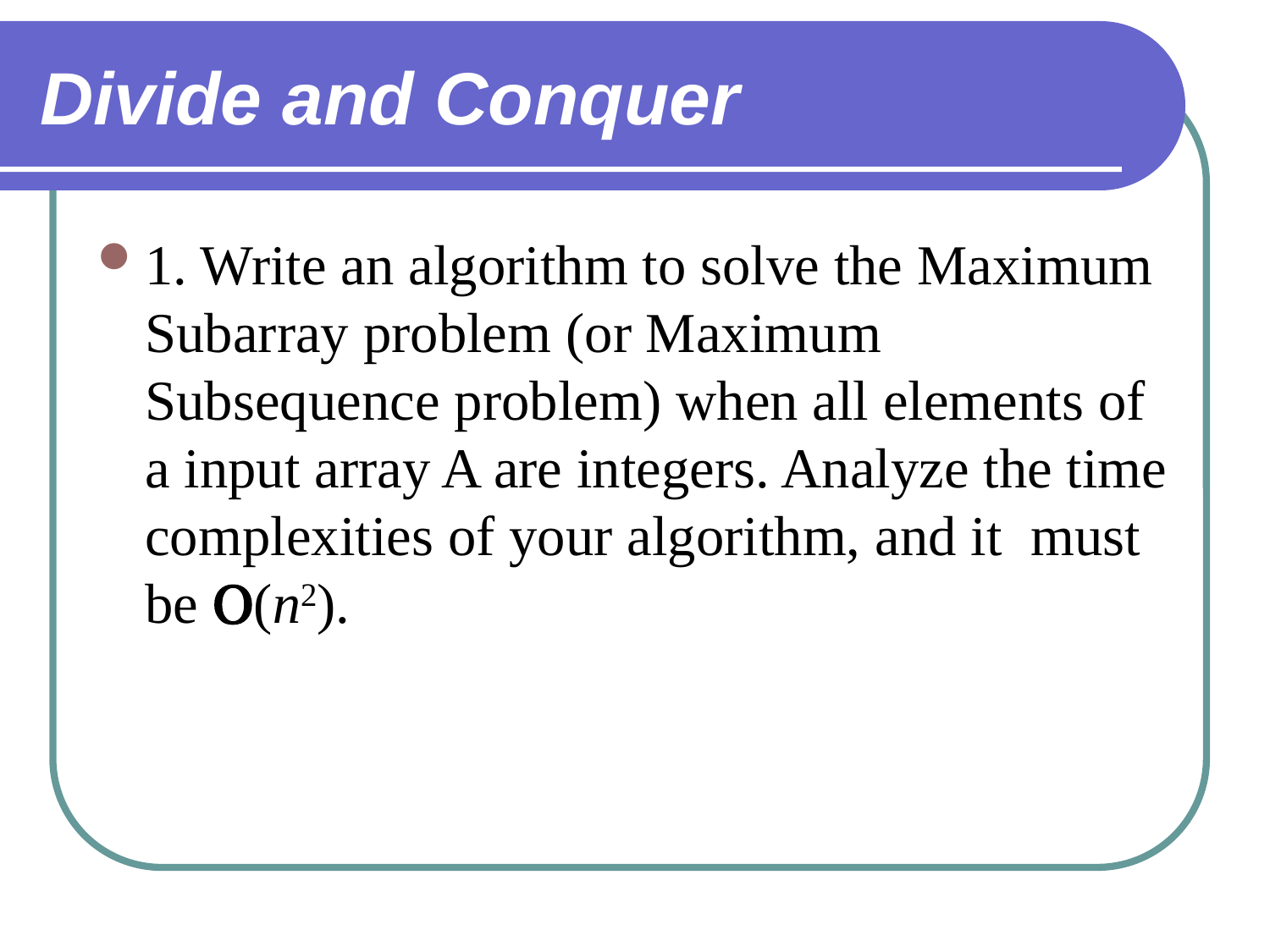

# Divide and Conquer
1. Write an algorithm to solve the Maximum Subarray problem (or Maximum Subsequence problem) when all elements of a input array A are integers. Analyze the time complexities of your algorithm, and it  must be Ο(n2).